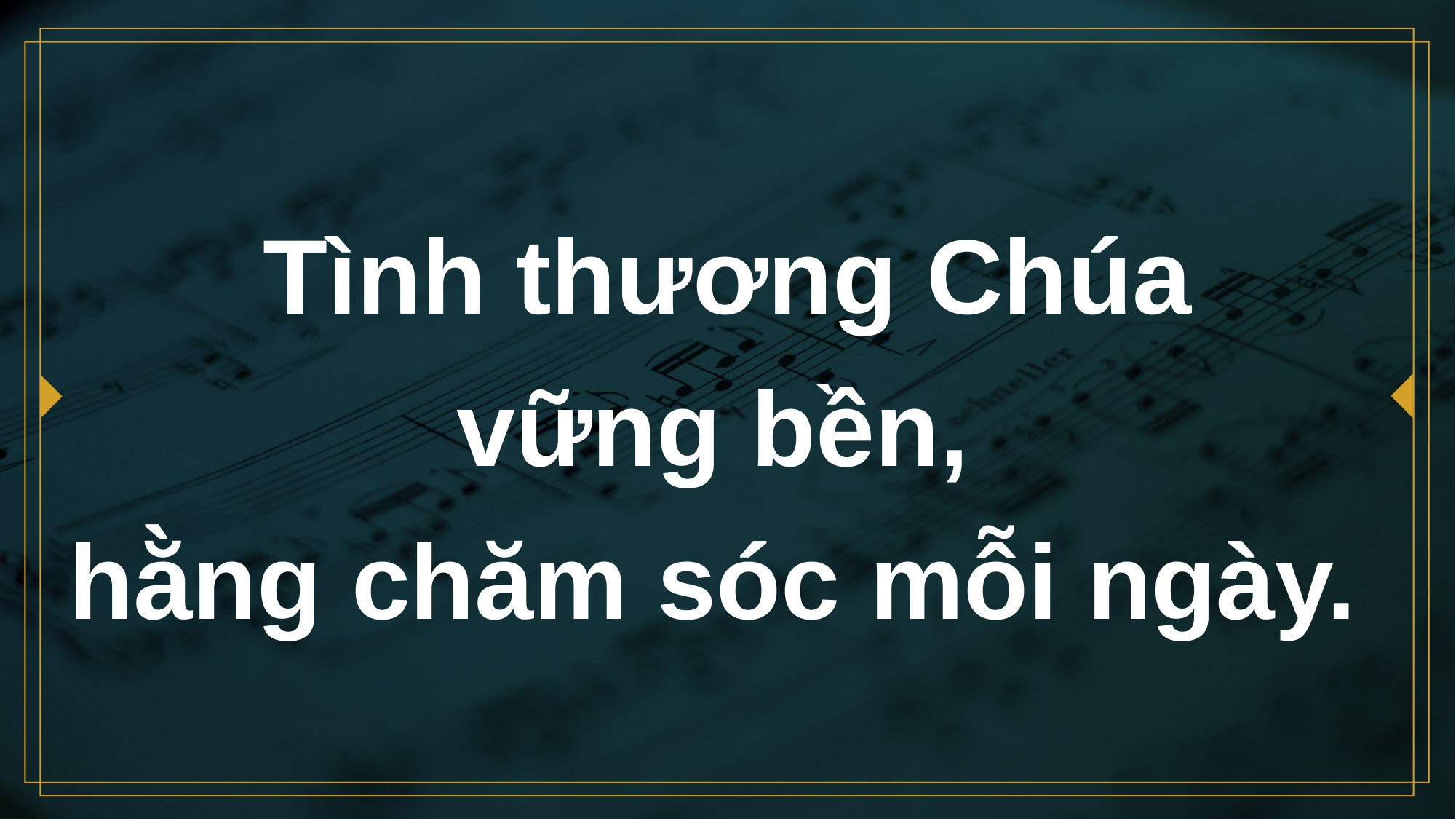

# Tình thương Chúa vững bền,
hằng chăm sóc mỗi ngày.